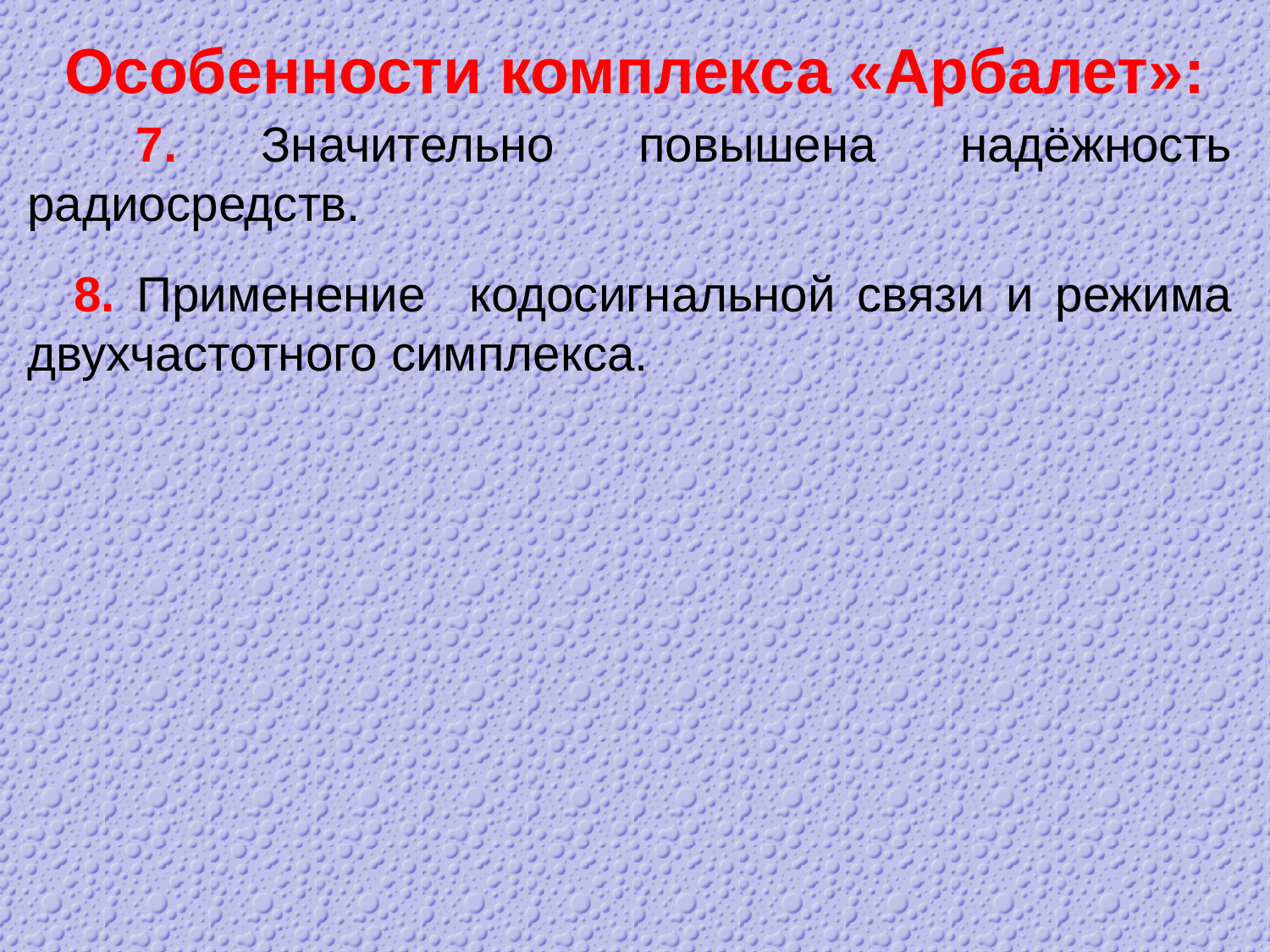

Особенности комплекса «Арбалет»:
 7. Значительно повышена надёжность радиосредств.
 8. Применение  кодосигнальной связи и режима двухчастотного симплекса.